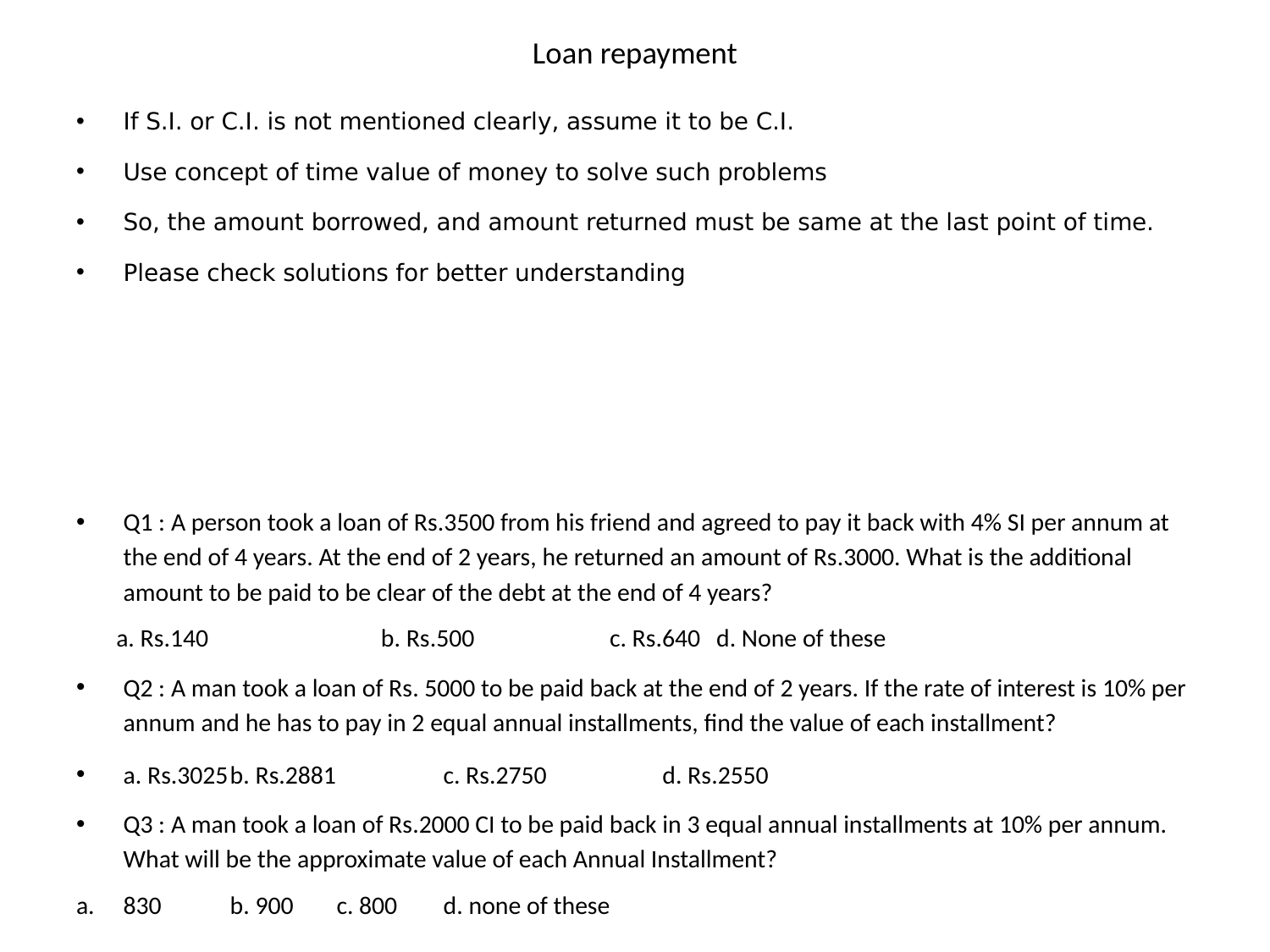

# Loan repayment
If S.I. or C.I. is not mentioned clearly, assume it to be C.I.
Use concept of time value of money to solve such problems
So, the amount borrowed, and amount returned must be same at the last point of time.
Please check solutions for better understanding

Q1 : A person took a loan of Rs.3500 from his friend and agreed to pay it back with 4% SI per annum at the end of 4 years. At the end of 2 years, he returned an amount of Rs.3000. What is the additional amount to be paid to be clear of the debt at the end of 4 years?
       a. Rs.140	                b. Rs.500     	c. Rs.640		d. None of these
Q2 : A man took a loan of Rs. 5000 to be paid back at the end of 2 years. If the rate of interest is 10% per annum and he has to pay in 2 equal annual installments, find the value of each installment?
a. Rs.3025		b. Rs.2881 	c. Rs.2750 	 d. Rs.2550
Q3 : A man took a loan of Rs.2000 CI to be paid back in 3 equal annual installments at 10% per annum. What will be the approximate value of each Annual Installment?
830			b. 900		c. 800		d. none of these